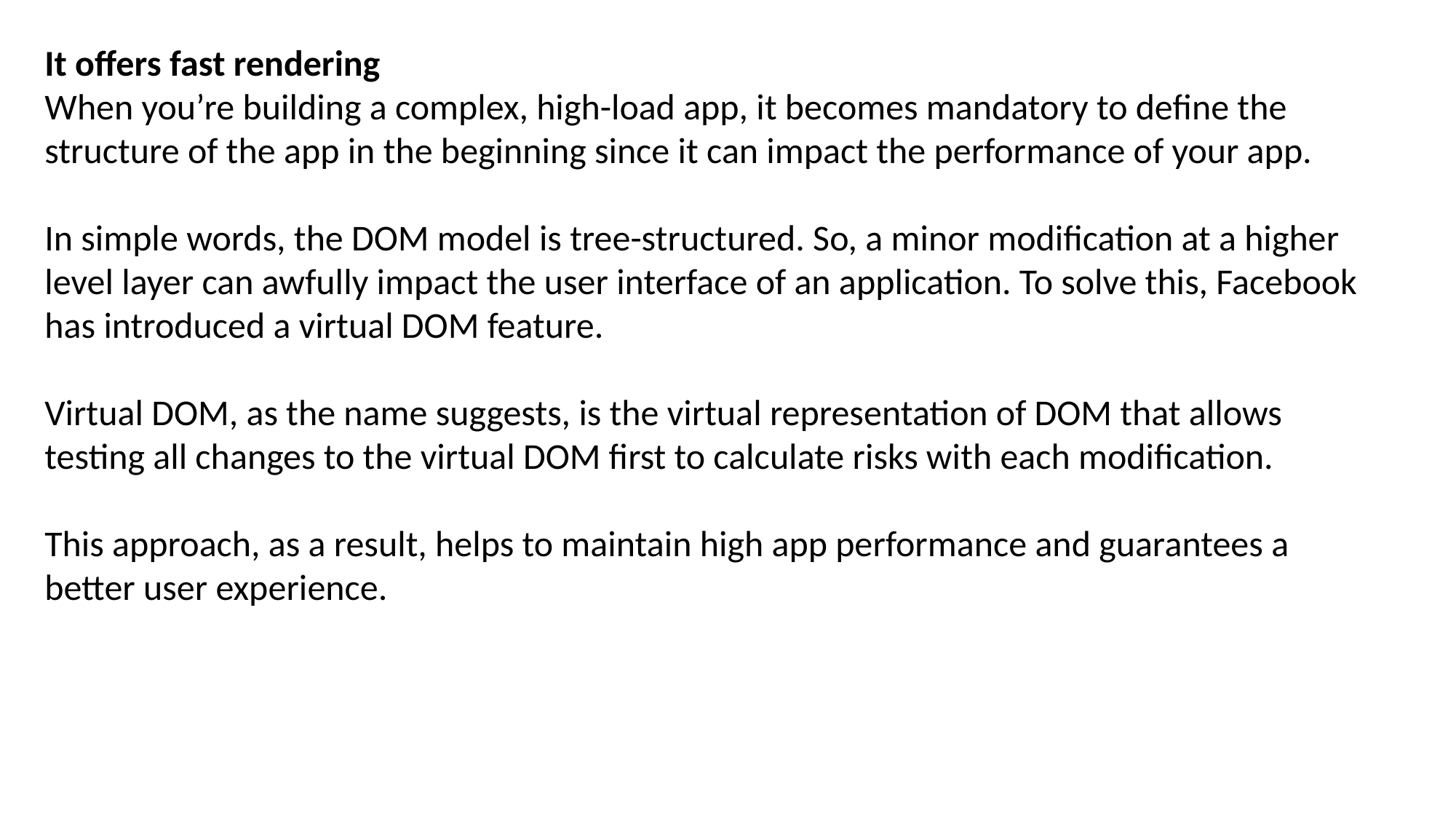

It offers fast rendering
When you’re building a complex, high-load app, it becomes mandatory to define the structure of the app in the beginning since it can impact the performance of your app.

In simple words, the DOM model is tree-structured. So, a minor modification at a higher level layer can awfully impact the user interface of an application. To solve this, Facebook has introduced a virtual DOM feature.

Virtual DOM, as the name suggests, is the virtual representation of DOM that allows testing all changes to the virtual DOM first to calculate risks with each modification.

This approach, as a result, helps to maintain high app performance and guarantees a better user experience.